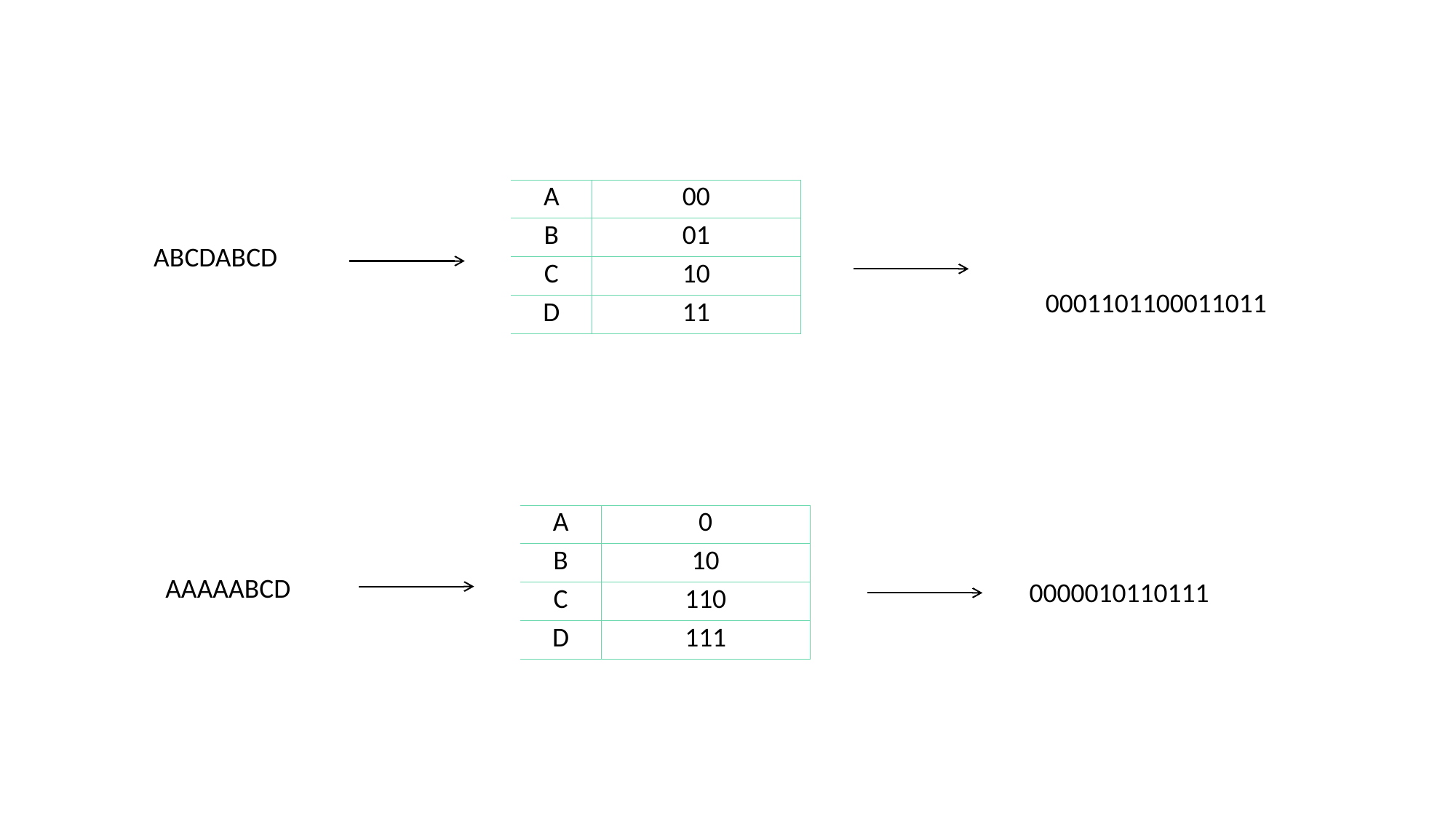

| A | 00 |
| --- | --- |
| B | 01 |
| C | 10 |
| D | 11 |
ABCDABCD

0001101100011011
| A | 0 |
| --- | --- |
| B | 10 |
| C | 110 |
| D | 111 |
AAAAABCD
0000010110111